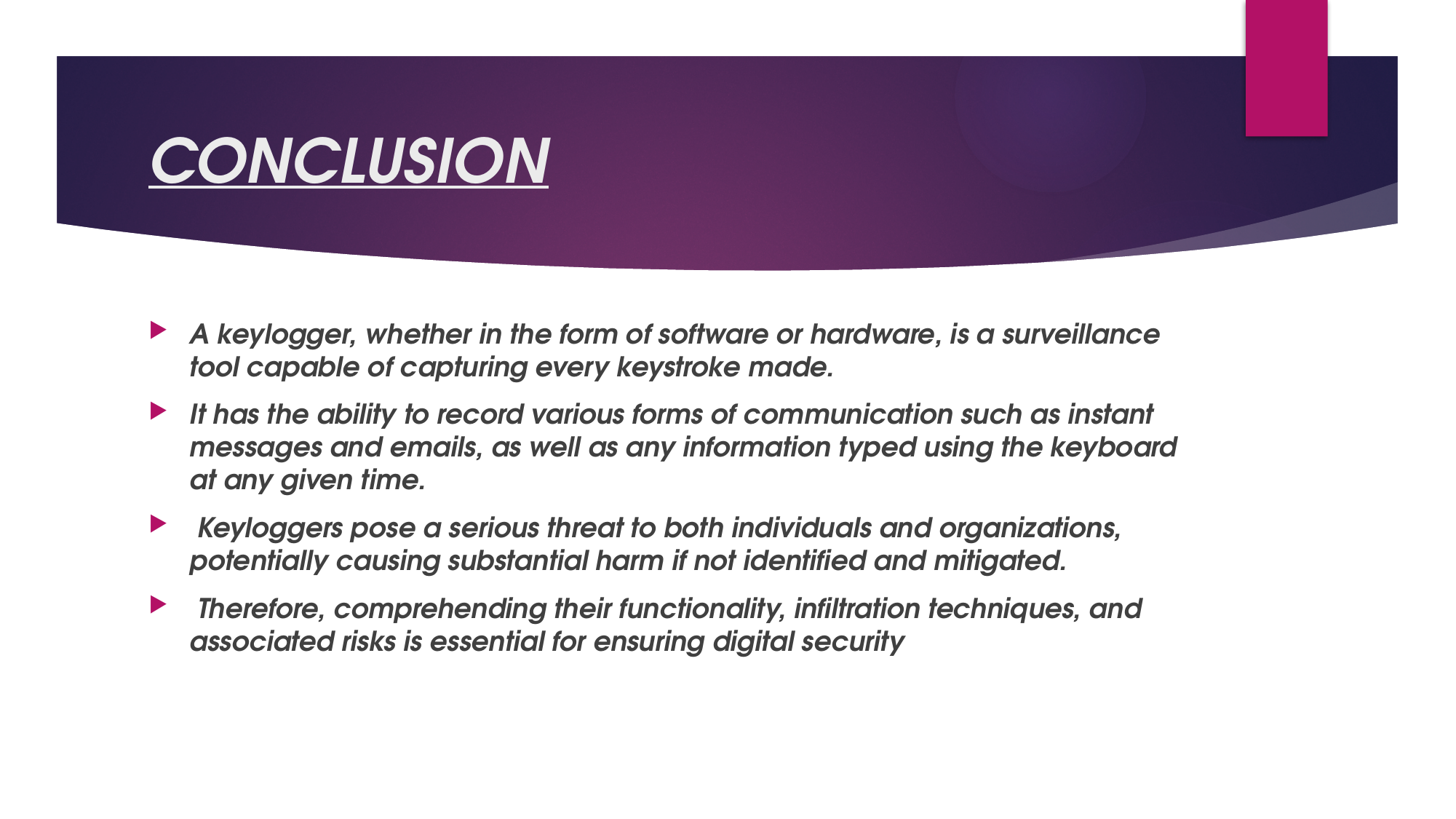

# CONCLUSION
A keylogger, whether in the form of software or hardware, is a surveillance tool capable of capturing every keystroke made.
It has the ability to record various forms of communication such as instant messages and emails, as well as any information typed using the keyboard at any given time.
 Keyloggers pose a serious threat to both individuals and organizations, potentially causing substantial harm if not identified and mitigated.
 Therefore, comprehending their functionality, infiltration techniques, and associated risks is essential for ensuring digital security